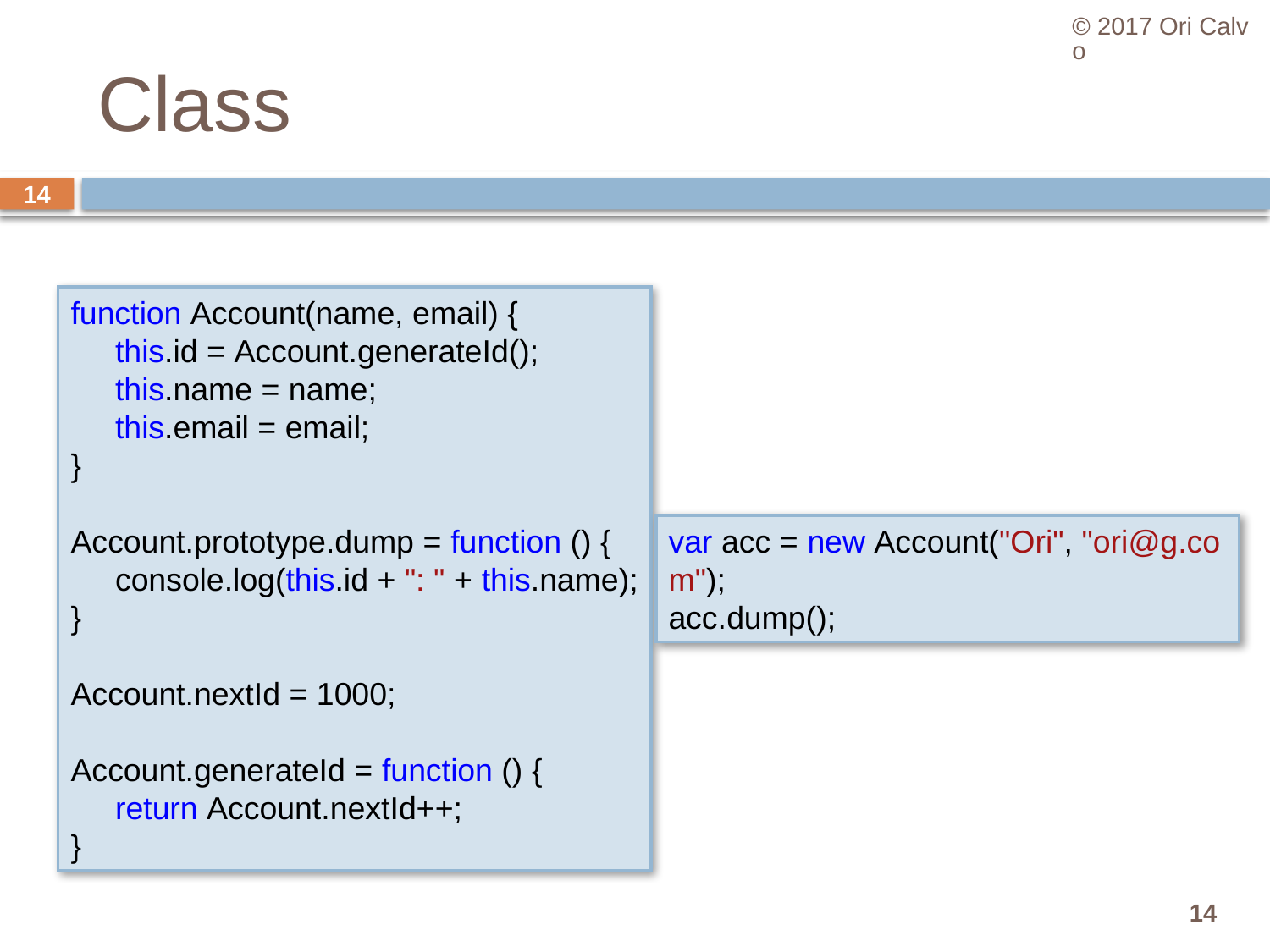

© 2017 Ori Calvo
# Class
14
function Account(name, email) {
     this.id = Account.generateId();
     this.name = name;
     this.email = email;
}

Account.prototype.dump = function () {
     console.log(this.id + ": " + this.name);
}

Account.nextId = 1000;

Account.generateId = function () {
     return Account.nextId++;
}
var acc = new Account("Ori", "ori@g.com");
acc.dump();